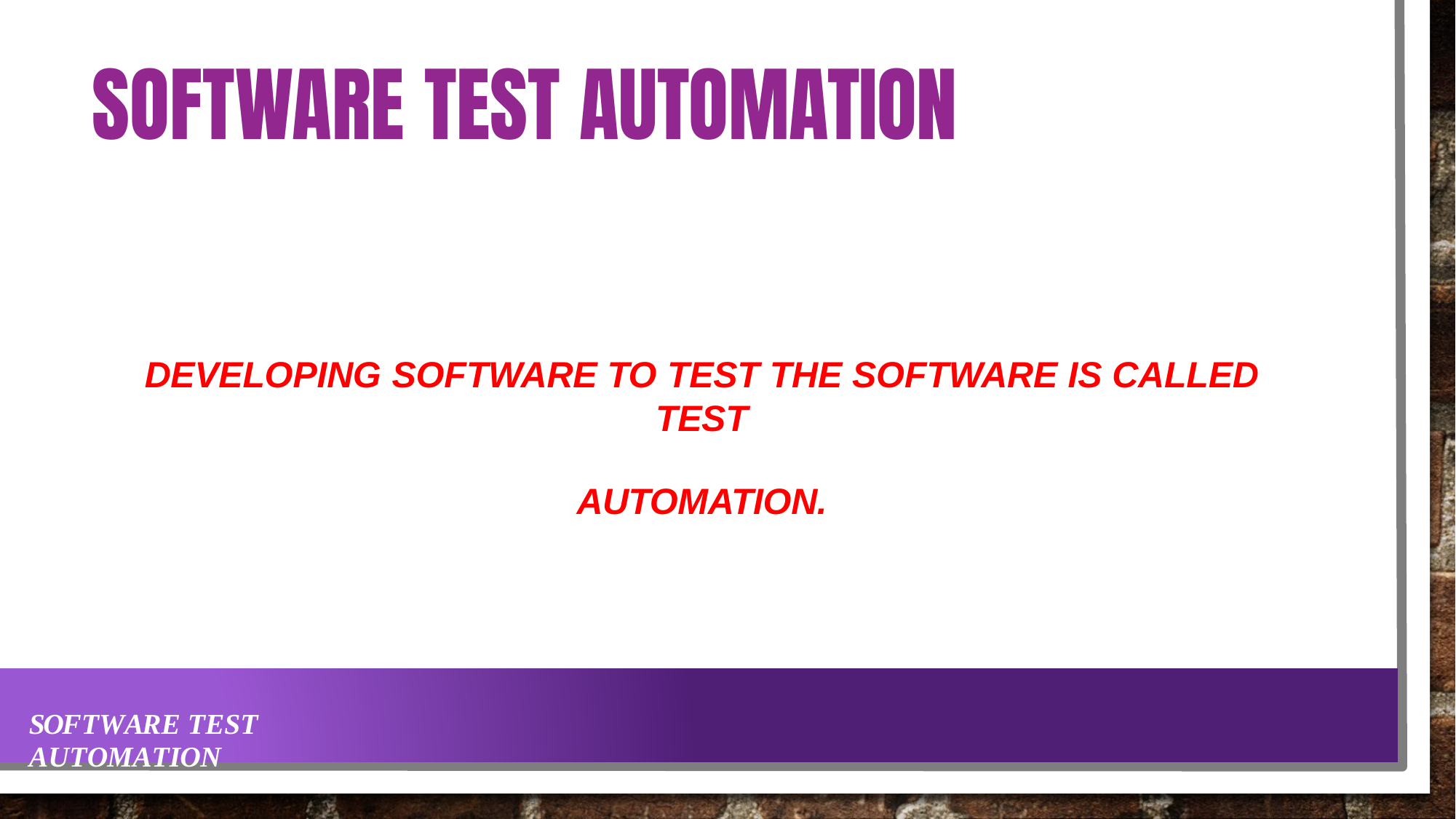

SOFTWARE TEST AUTOMATION
DEVELOPING SOFTWARE TO TEST THE SOFTWARE IS CALLED TEST

AUTOMATION.
SOFTWARE TEST AUTOMATION